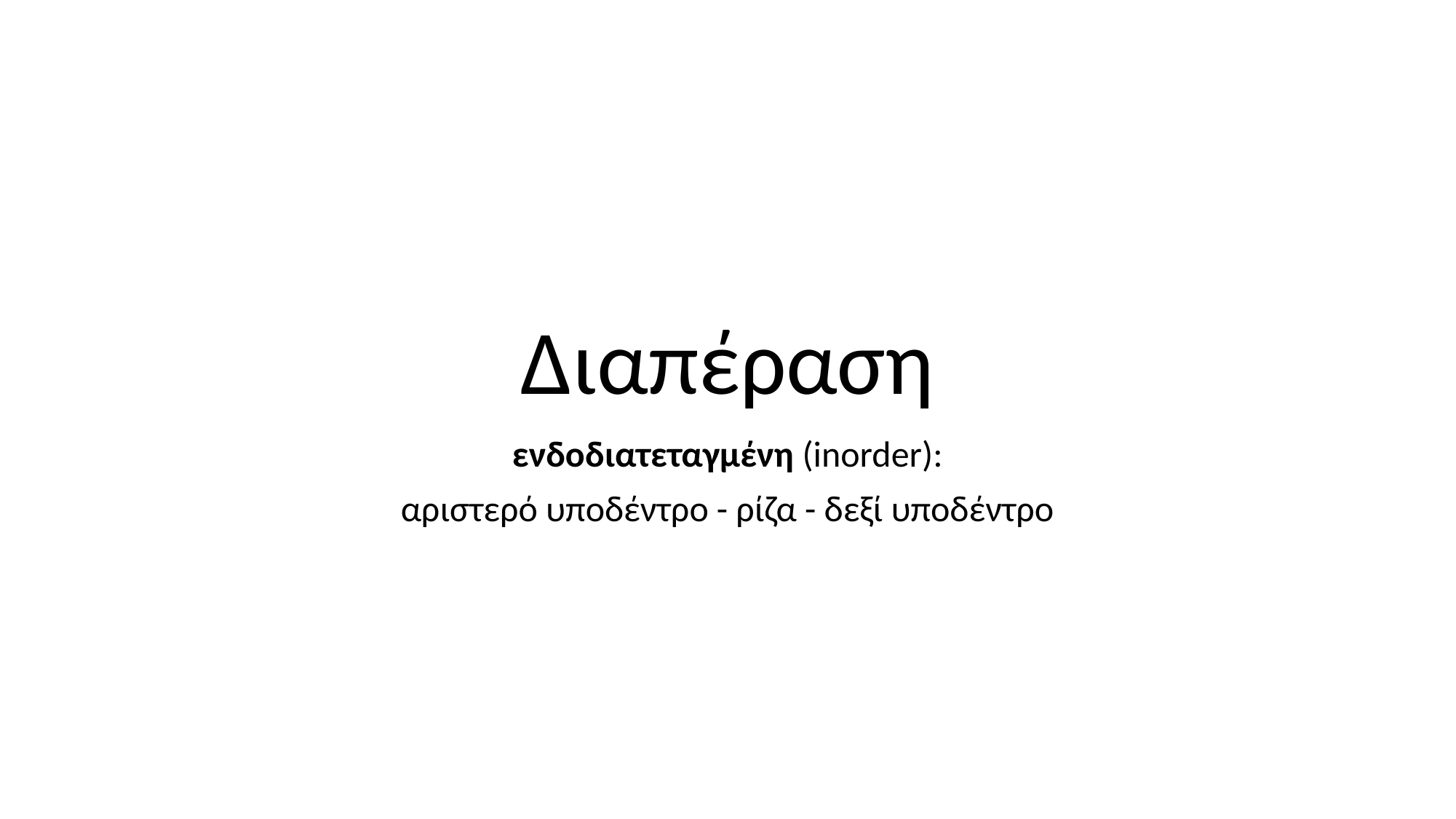

# Διαπέραση
ενδοδιατεταγμένη (inorder):
αριστερό υποδέντρο - ρίζα - δεξί υποδέντρο